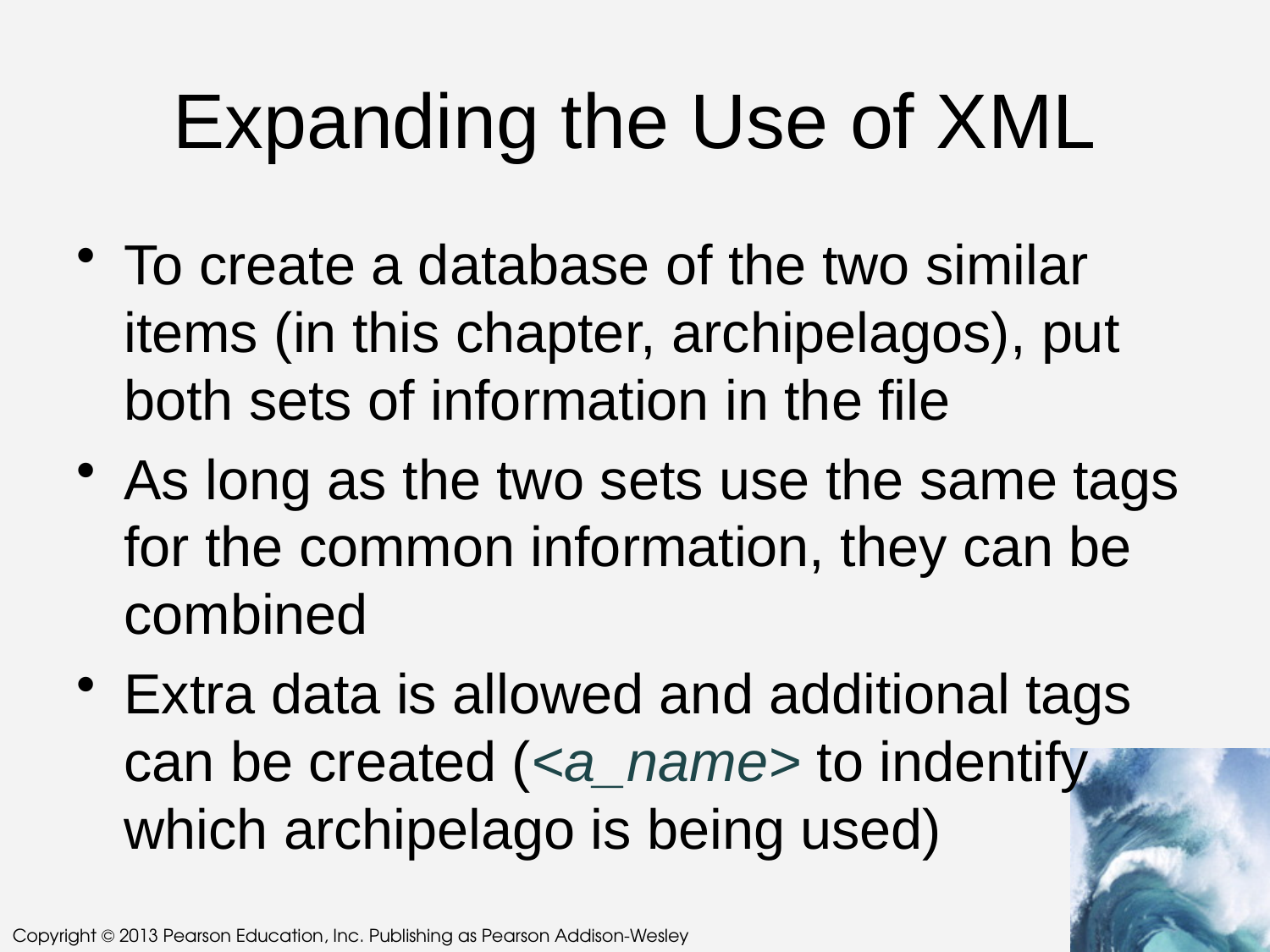

# Expanding the Use of XML
To create a database of the two similar items (in this chapter, archipelagos), put both sets of information in the file
As long as the two sets use the same tags for the common information, they can be combined
Extra data is allowed and additional tags can be created (<a_name> to indentify which archipelago is being used)